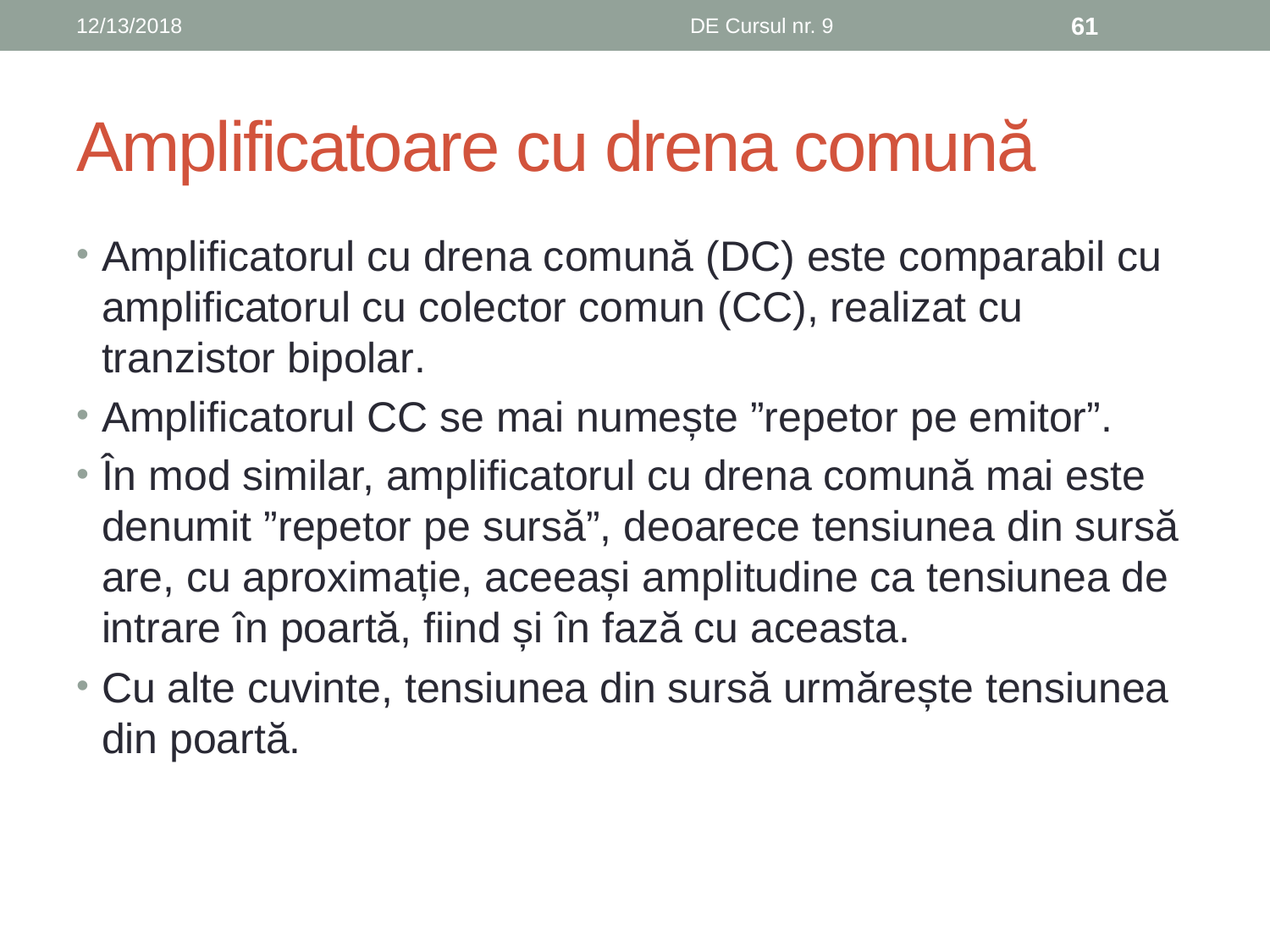

12/13/2018
DE Cursul nr. 9
61
# Amplificatoare cu drena comună
Amplificatorul cu drena comună (DC) este comparabil cu amplificatorul cu colector comun (CC), realizat cu tranzistor bipolar.
Amplificatorul CC se mai numește ”repetor pe emitor”.
În mod similar, amplificatorul cu drena comună mai este denumit ”repetor pe sursă”, deoarece tensiunea din sursă are, cu aproximație, aceeași amplitudine ca tensiunea de intrare în poartă, fiind și în fază cu aceasta.
Cu alte cuvinte, tensiunea din sursă urmărește tensiunea din poartă.